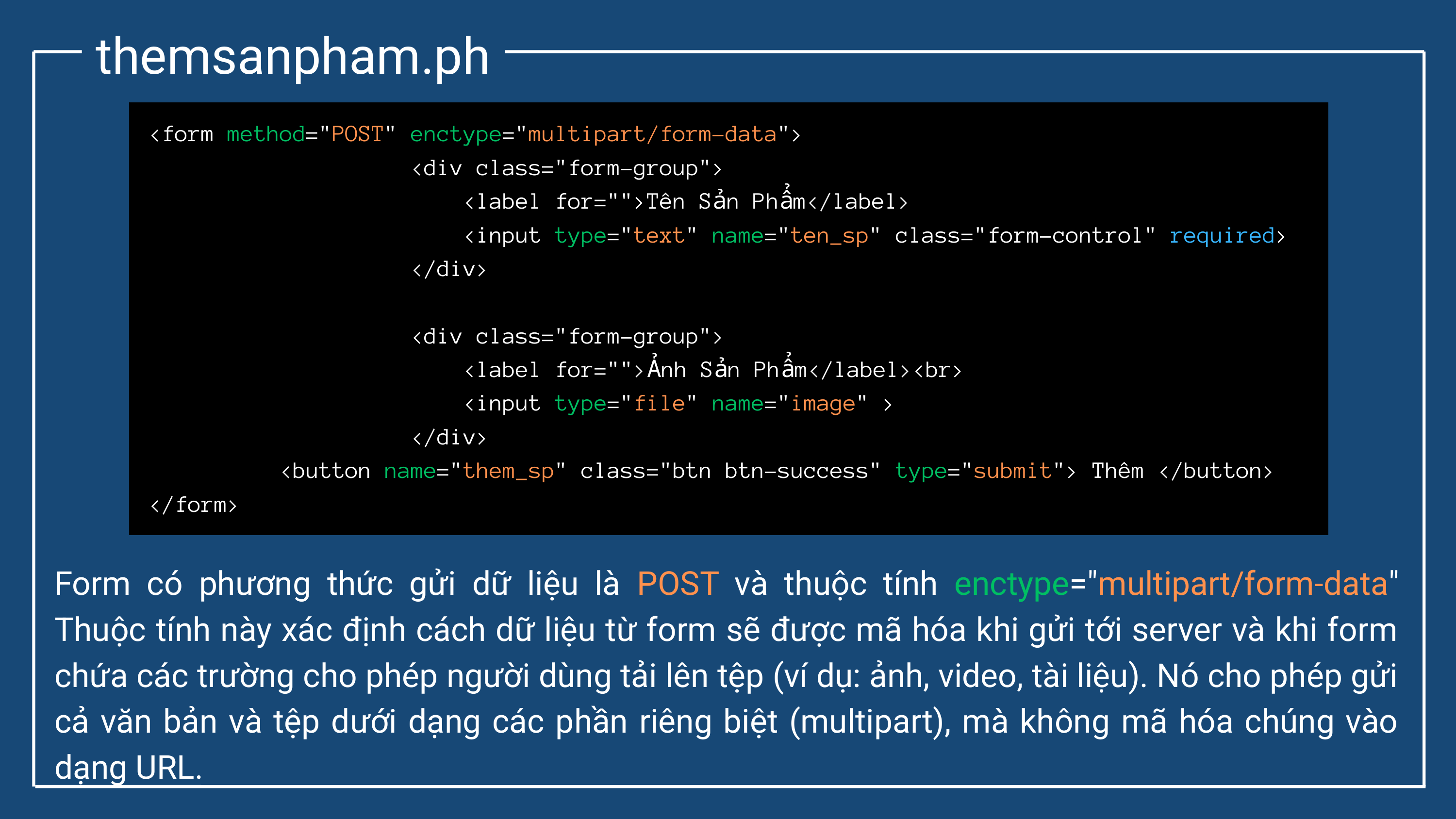

themsanpham.php

<form method="POST" enctype="multipart/form-data">
                    <div class="form-group">
                        <label for="">Tên Sản Phẩm</label>
                        <input type="text" name="ten_sp" class="form-control" required>
                    </div>

                    <div class="form-group">
                        <label for="">Ảnh Sản Phẩm</label><br>
                        <input type="file" name="image" >
                    </div>
          <button name="them_sp" class="btn btn-success" type="submit"> Thêm </button>
</form>
Form có phương thức gửi dữ liệu là POST và thuộc tính enctype="multipart/form-data" Thuộc tính này xác định cách dữ liệu từ form sẽ được mã hóa khi gửi tới server và khi form chứa các trường cho phép người dùng tải lên tệp (ví dụ: ảnh, video, tài liệu). Nó cho phép gửi cả văn bản và tệp dưới dạng các phần riêng biệt (multipart), mà không mã hóa chúng vào dạng URL.